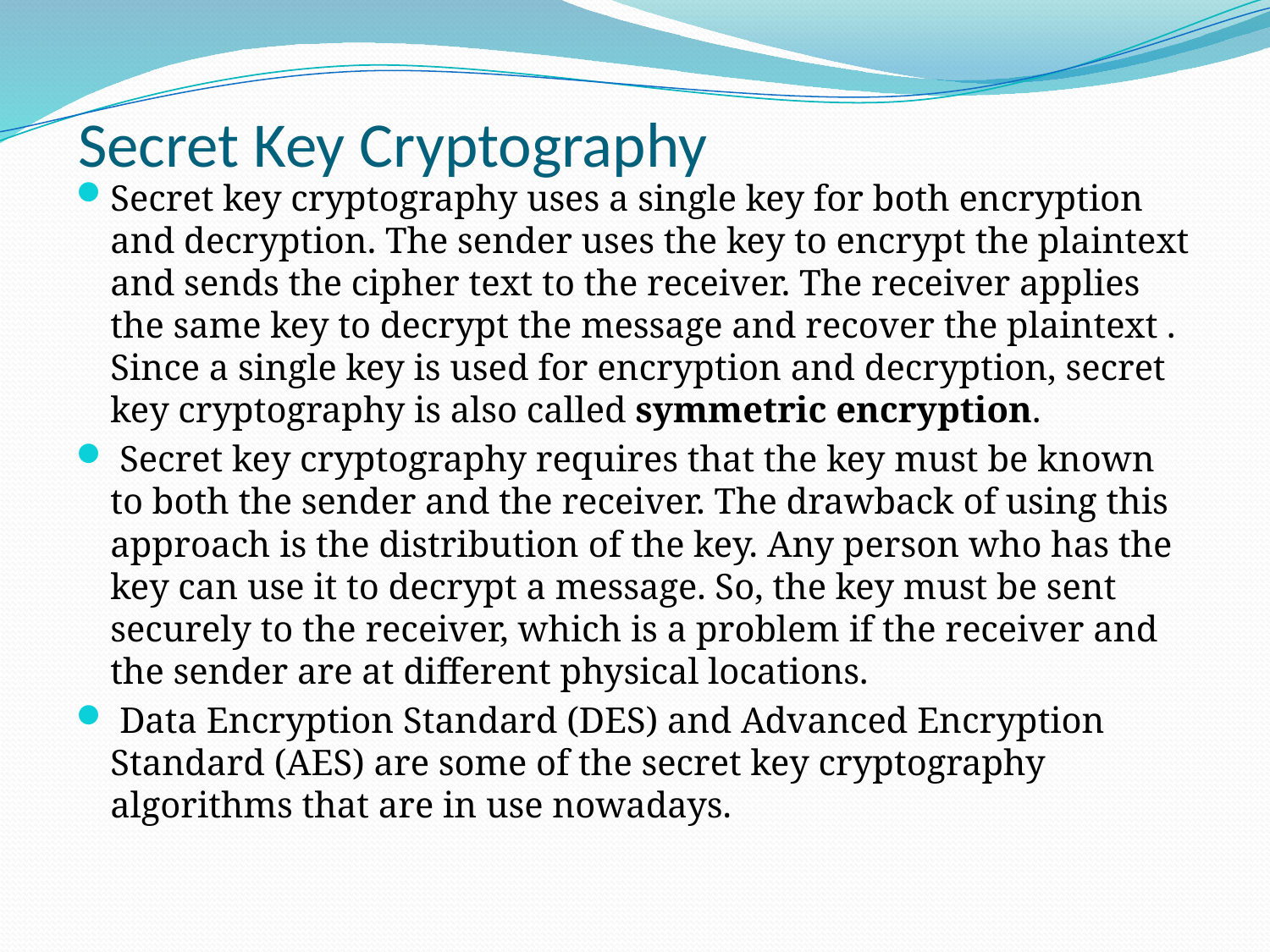

# Secret Key Cryptography
Secret key cryptography uses a single key for both encryption and decryption. The sender uses the key to encrypt the plaintext and sends the cipher text to the receiver. The receiver applies the same key to decrypt the message and recover the plaintext . Since a single key is used for encryption and decryption, secret key cryptography is also called symmetric encryption.
 Secret key cryptography requires that the key must be known to both the sender and the receiver. The drawback of using this approach is the distribution of the key. Any person who has the key can use it to decrypt a message. So, the key must be sent securely to the receiver, which is a problem if the receiver and the sender are at different physical locations.
 Data Encryption Standard (DES) and Advanced Encryption Standard (AES) are some of the secret key cryptography algorithms that are in use nowadays.